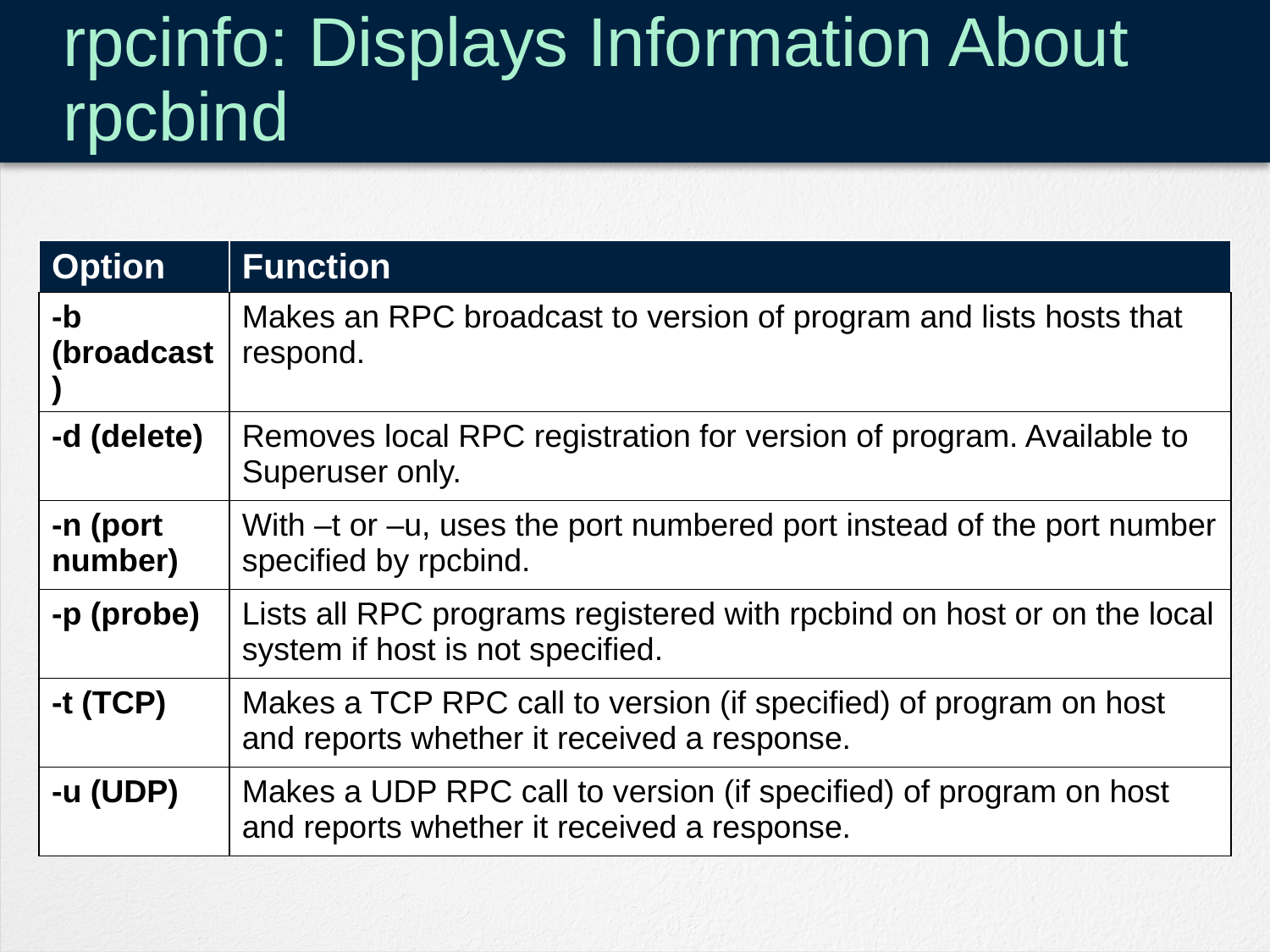

# rpcinfo: Displays Information About rpcbind
| Option | Function |
| --- | --- |
| -b (broadcast) | Makes an RPC broadcast to version of program and lists hosts that respond. |
| -d (delete) | Removes local RPC registration for version of program. Available to Superuser only. |
| -n (port number) | With –t or –u, uses the port numbered port instead of the port number specified by rpcbind. |
| -p (probe) | Lists all RPC programs registered with rpcbind on host or on the local system if host is not specified. |
| -t (TCP) | Makes a TCP RPC call to version (if specified) of program on host and reports whether it received a response. |
| -u (UDP) | Makes a UDP RPC call to version (if specified) of program on host and reports whether it received a response. |